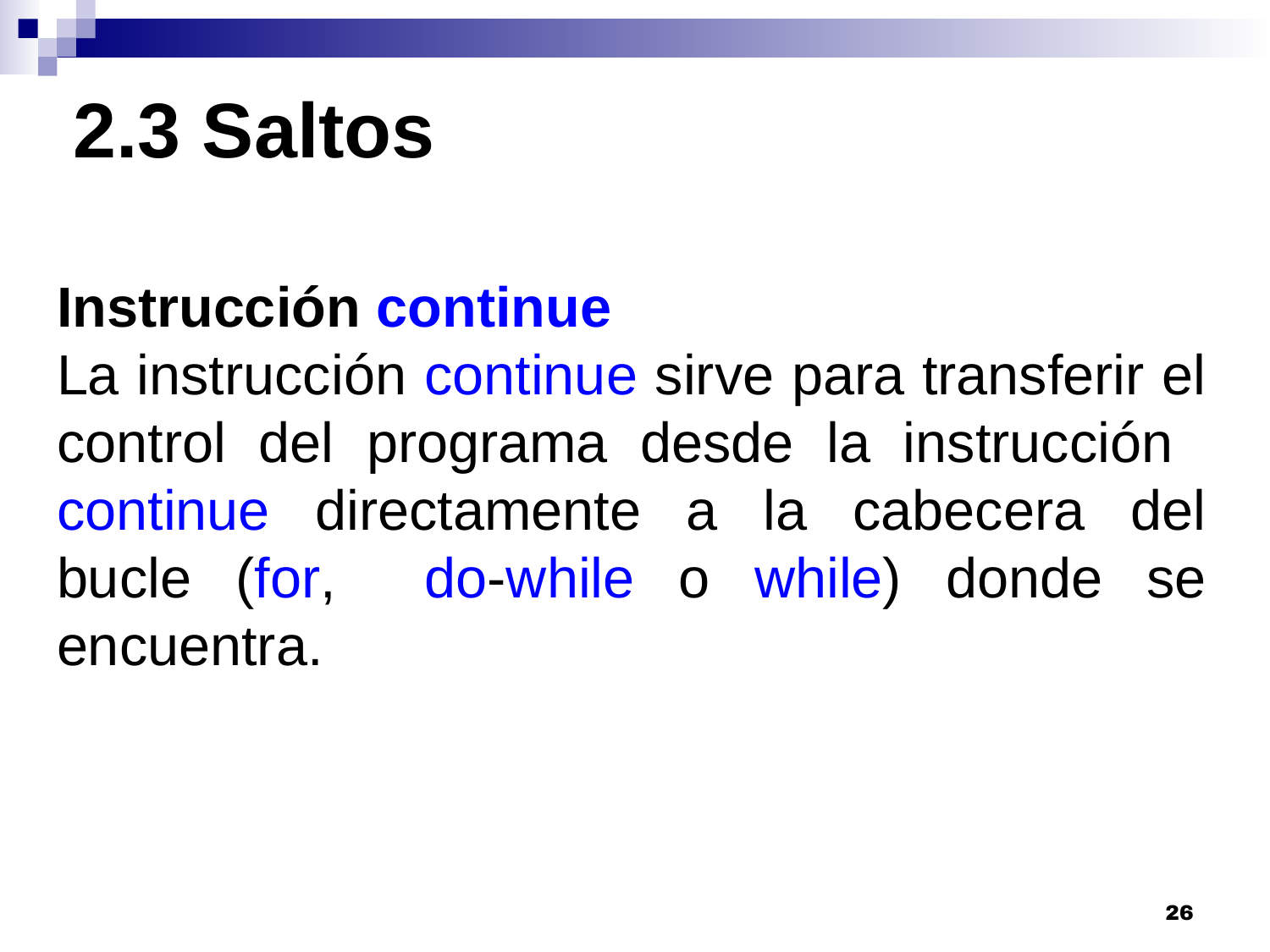

2.3 Saltos
Instrucción continue
La instrucción continue sirve para transferir el control del programa desde la instrucción  continue directamente a la cabecera del bucle (for,  do-while o while) donde se encuentra.
26